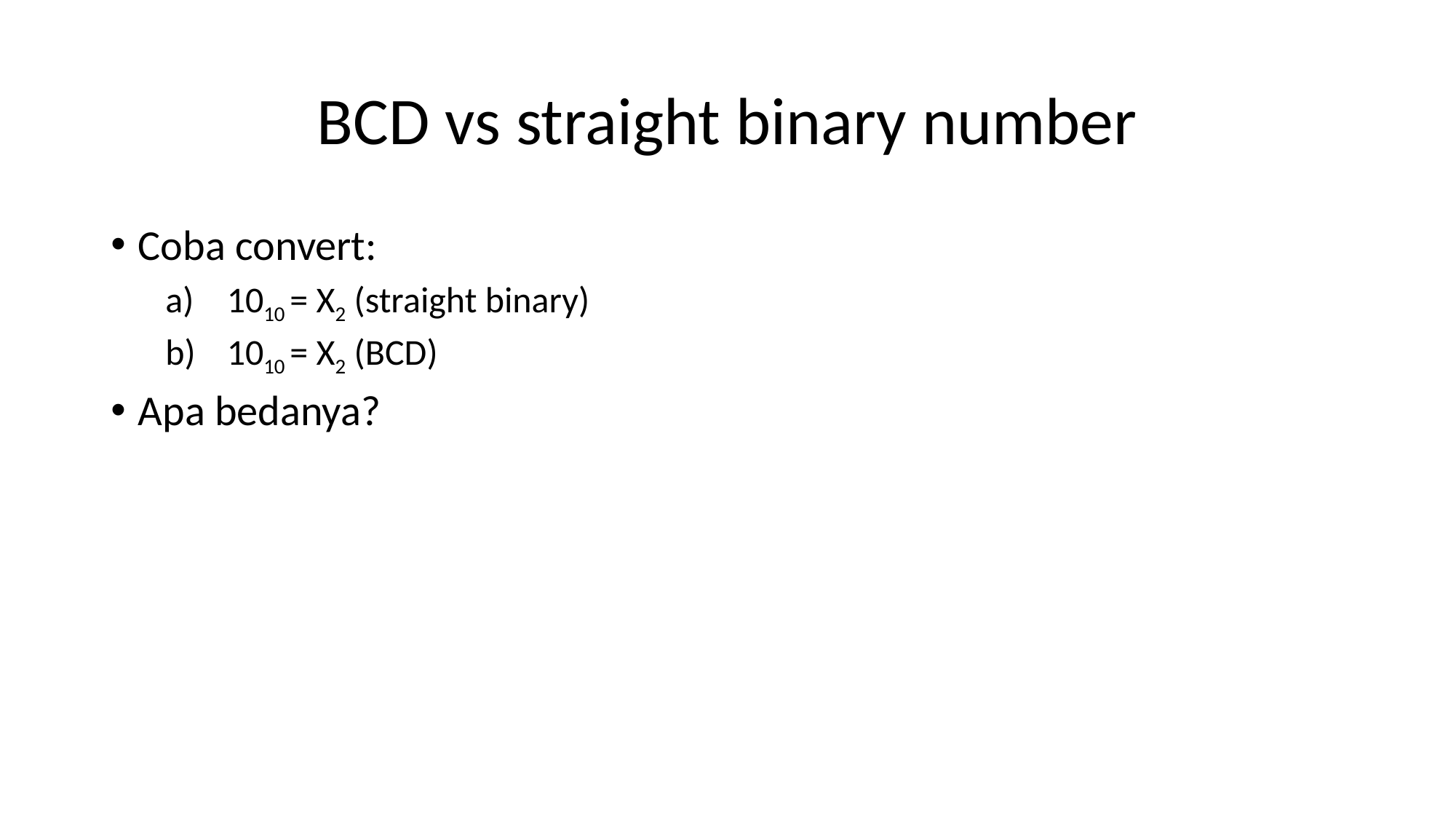

# BCD vs straight binary number
Coba convert:
1010 = X2 (straight binary)
1010 = X2 (BCD)
Apa bedanya?